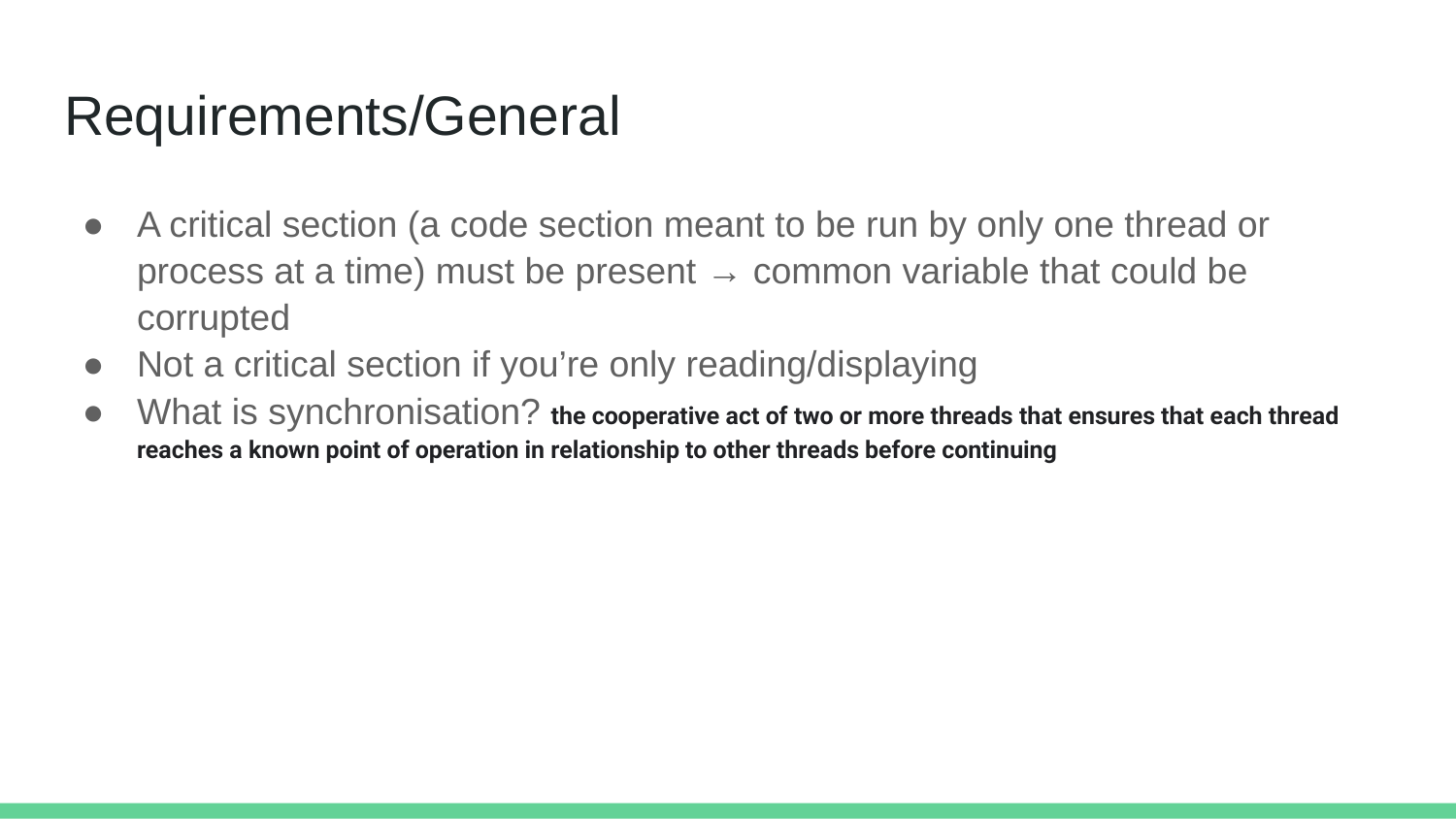

# Requirements/General
A critical section (a code section meant to be run by only one thread or process at a time) must be present → common variable that could be corrupted
Not a critical section if you’re only reading/displaying
What is synchronisation? the cooperative act of two or more threads that ensures that each thread reaches a known point of operation in relationship to other threads before continuing